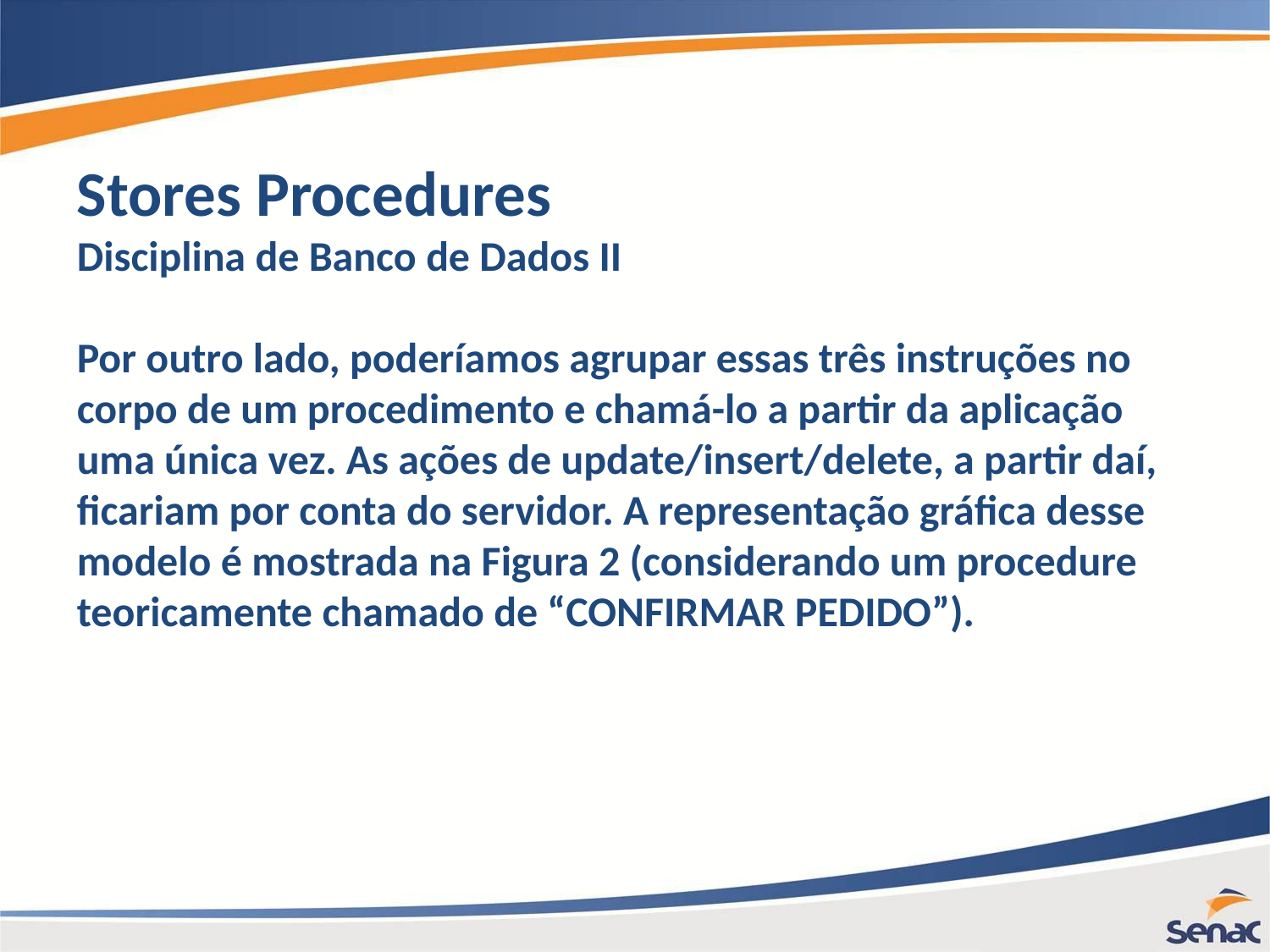

Stores Procedures
Disciplina de Banco de Dados II

Por outro lado, poderíamos agrupar essas três instruções no corpo de um procedimento e chamá-lo a partir da aplicação uma única vez. As ações de update/insert/delete, a partir daí, ficariam por conta do servidor. A representação gráfica desse modelo é mostrada na Figura 2 (considerando um procedure teoricamente chamado de “CONFIRMAR PEDIDO”).